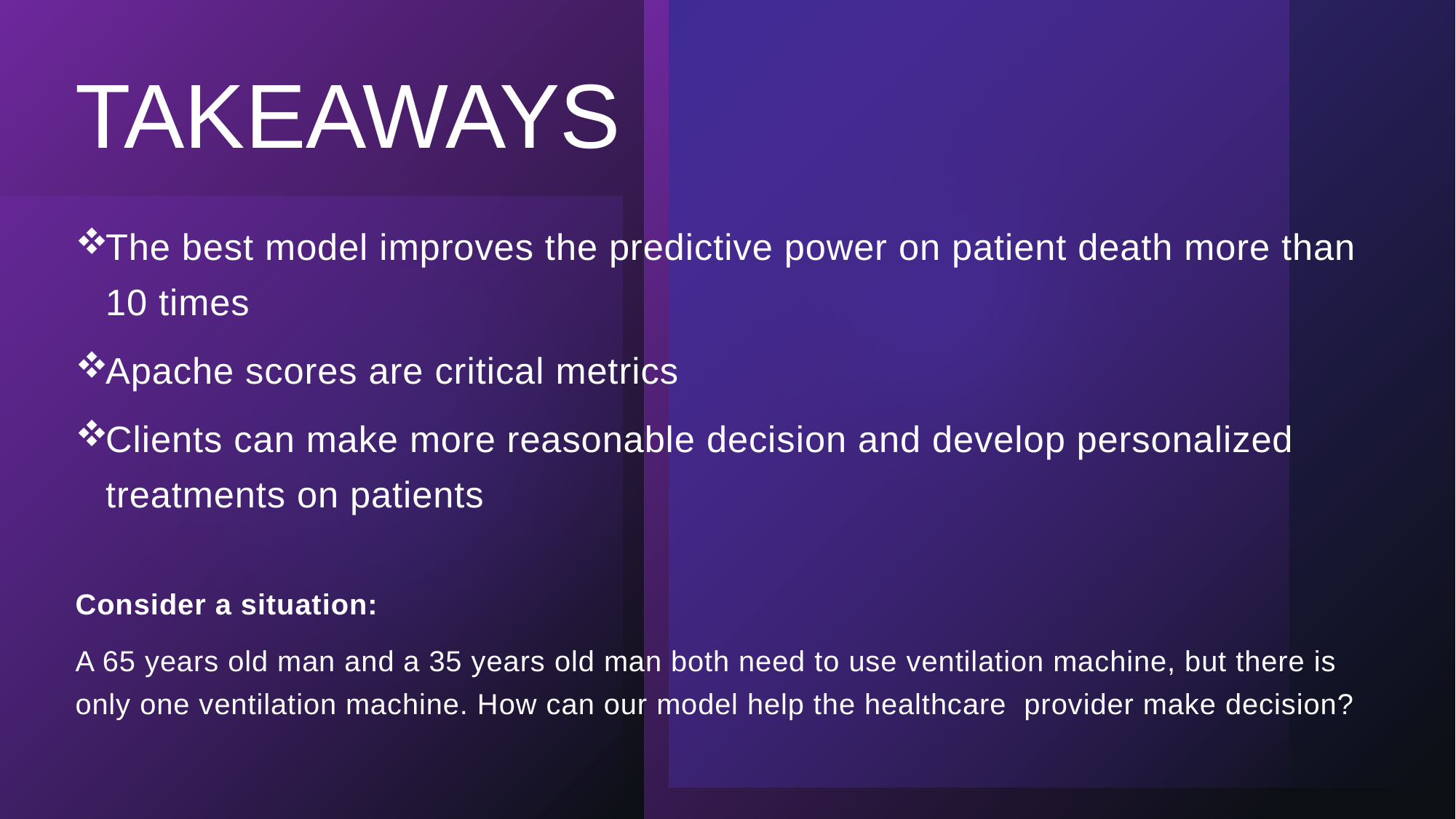

# TAKEAWAYS
The best model improves the predictive power on patient death more than 10 times
Apache scores are critical metrics
Clients can make more reasonable decision and develop personalized treatments on patients

Consider a situation:
A 65 years old man and a 35 years old man both need to use ventilation machine, but there is only one ventilation machine. How can our model help the healthcare  provider make decision?